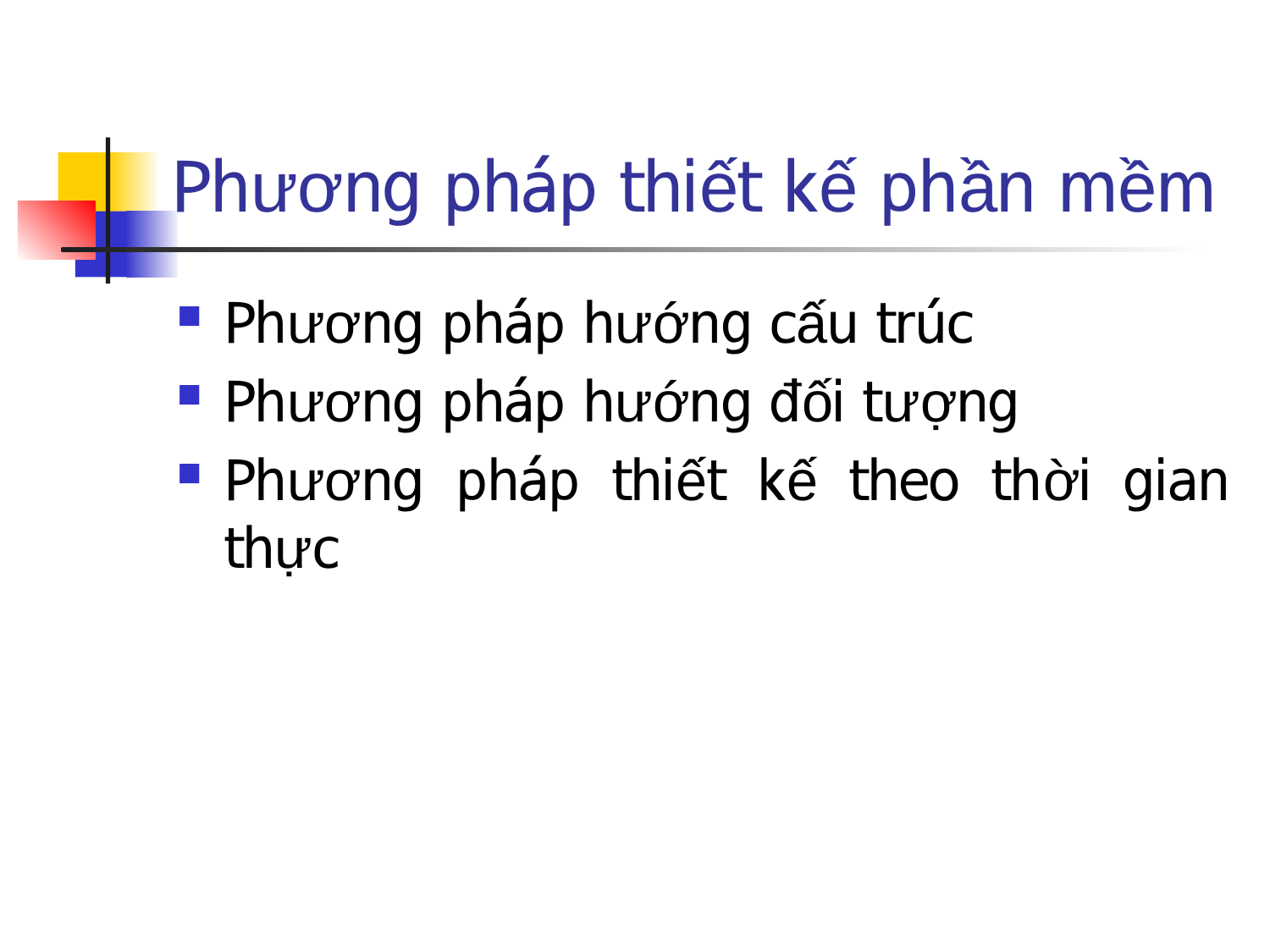

# Phương pháp thiết kế phần mềm
Phương pháp hướng cấu trúc
Phương pháp hướng đối tượng
Phương pháp thiết kế theo thời gian thực